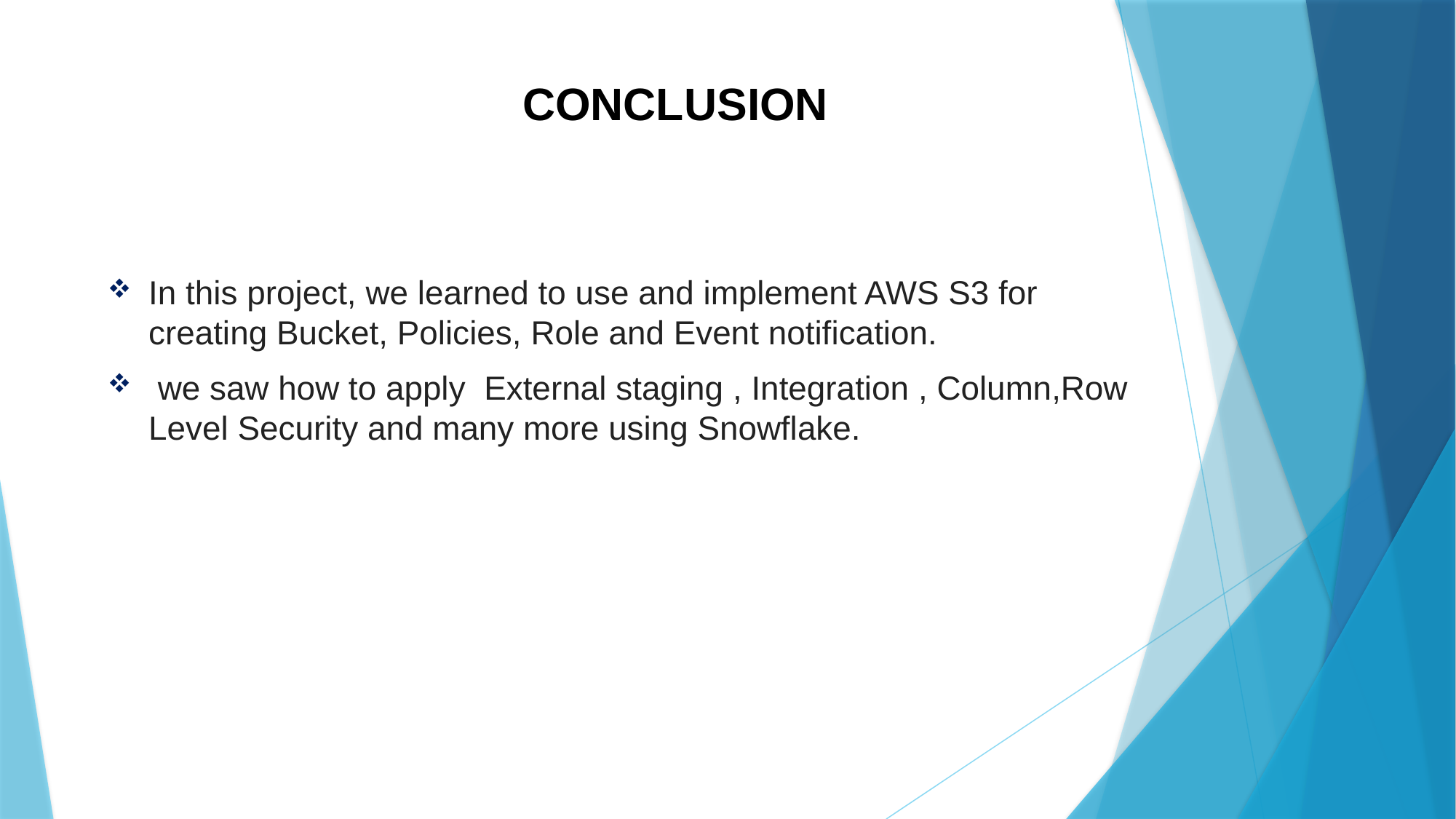

# CONCLUSION

In this project, we learned to use and implement AWS S3 for creating Bucket, Policies, Role and Event notification.
 we saw how to apply  External staging , Integration , Column,Row Level Security and many more using Snowflake.